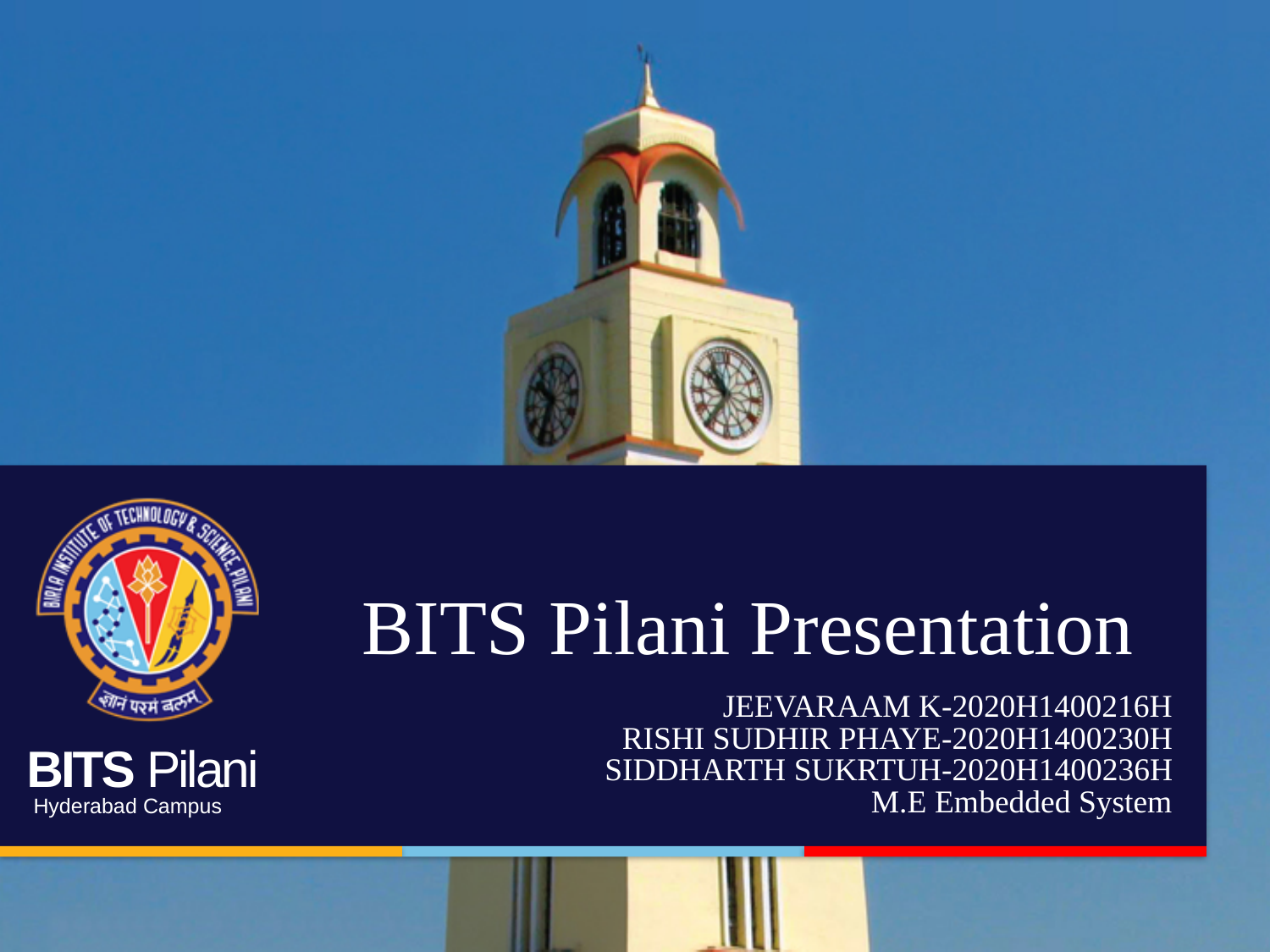

# BITS Pilani Presentation

JEEVARAAM K-2020H1400216H
RISHI SUDHIR PHAYE-2020H1400230H
SIDDHARTH SUKRTUH-2020H1400236H
M.E Embedded System